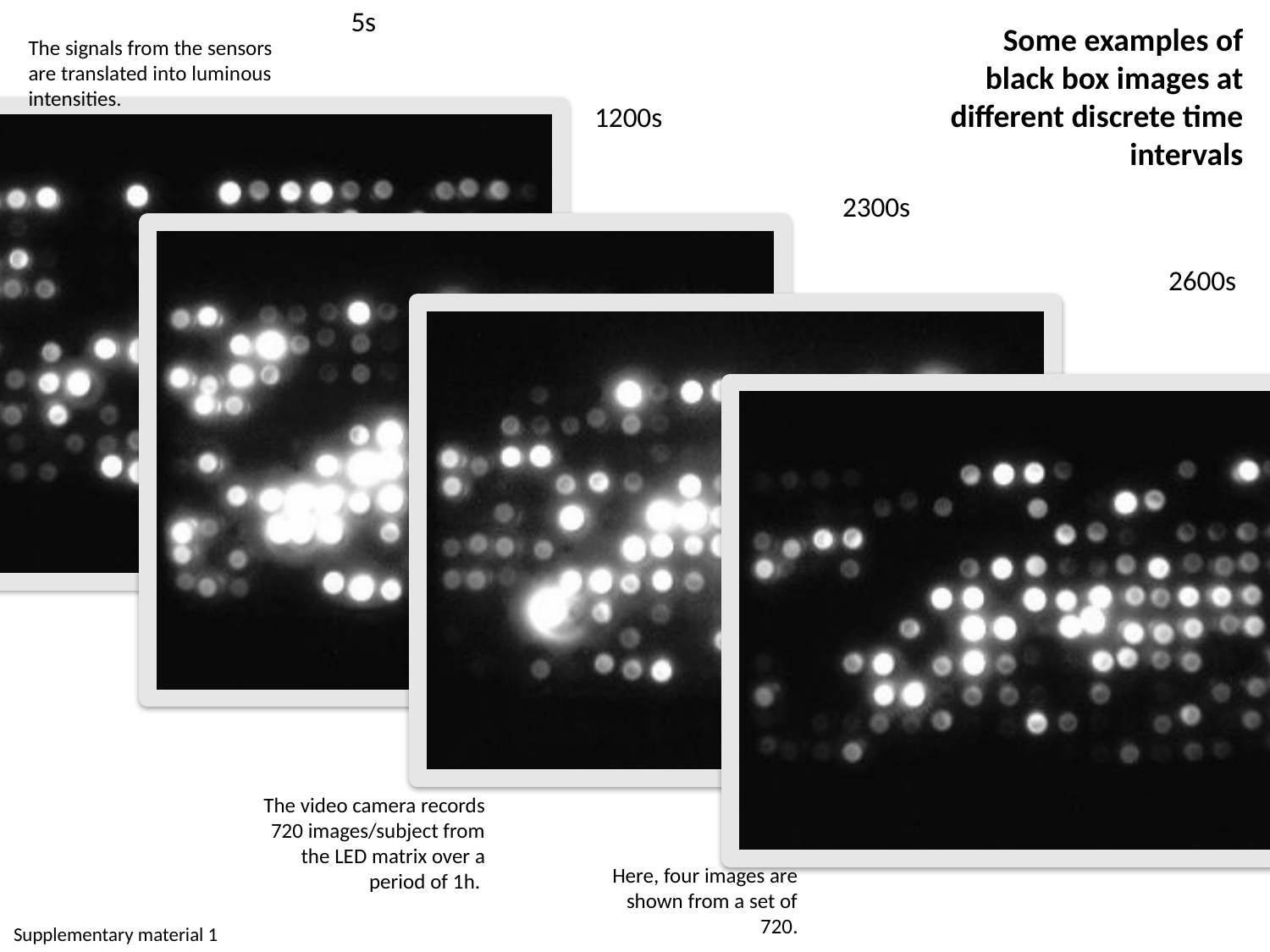

5s
Some examples of
black box images at
different discrete time
intervals
The signals from the sensors are translated into luminous intensities.
1200s

2300s

2600s

The video camera records 720 images/subject from the LED matrix over a period of 1h.
Here, four images are shown from a set of 720.
Supplementary material 1